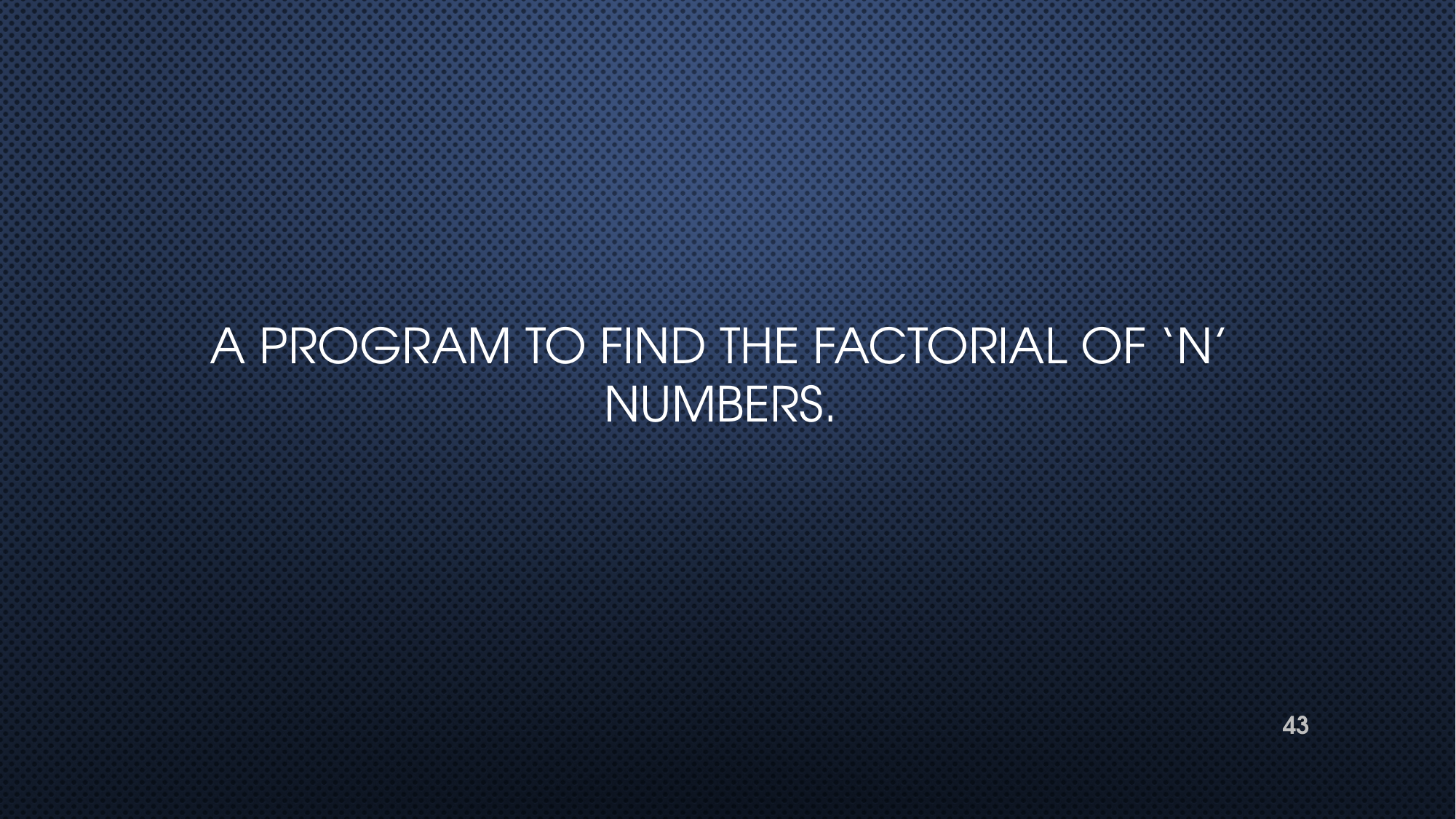

# A program to find the factorial of ‘n’ numbers.
43